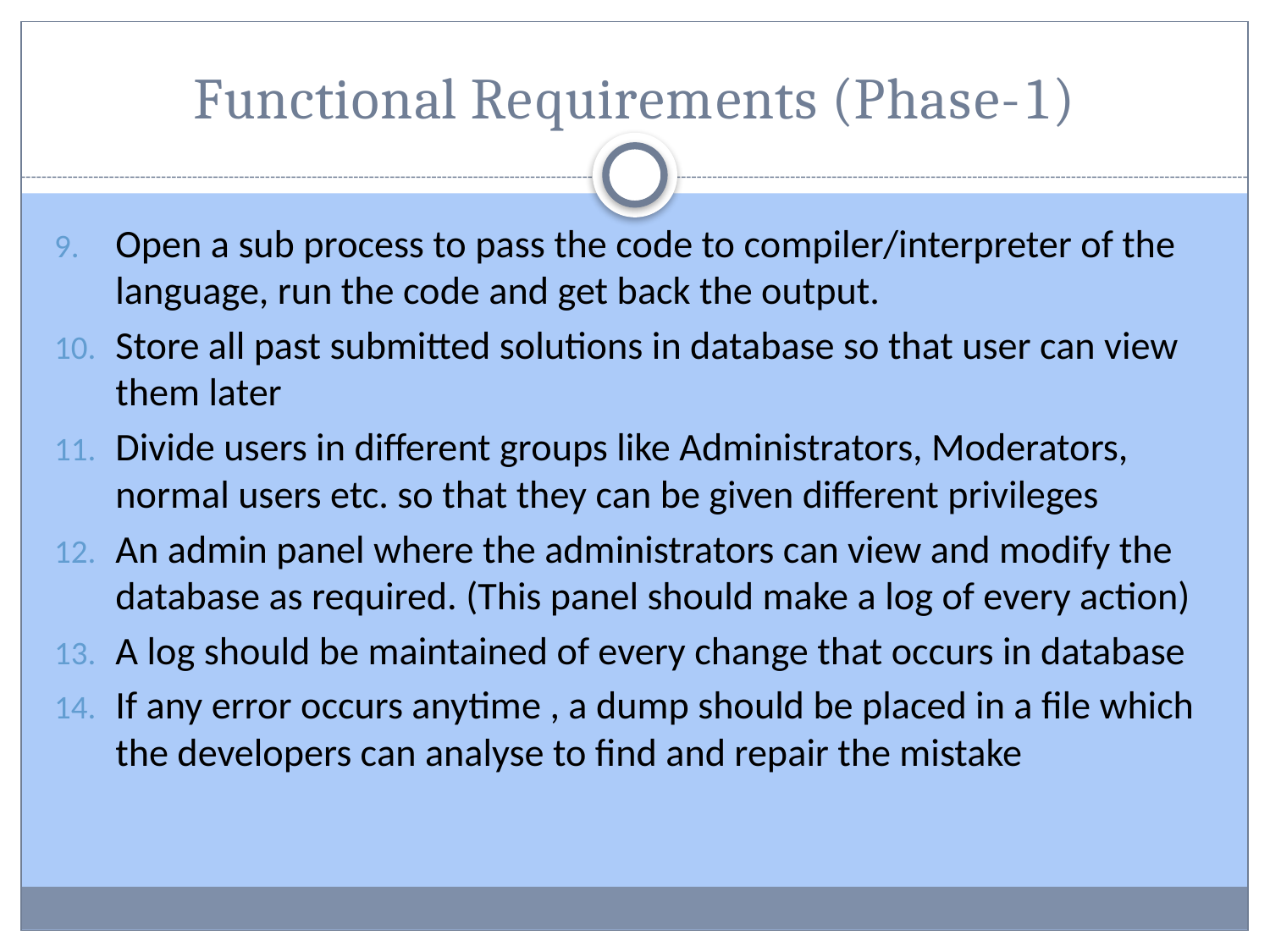

# Functional Requirements (Phase-1)
Open a sub process to pass the code to compiler/interpreter of the language, run the code and get back the output.
Store all past submitted solutions in database so that user can view them later
Divide users in different groups like Administrators, Moderators, normal users etc. so that they can be given different privileges
An admin panel where the administrators can view and modify the database as required. (This panel should make a log of every action)
A log should be maintained of every change that occurs in database
If any error occurs anytime , a dump should be placed in a file which the developers can analyse to find and repair the mistake